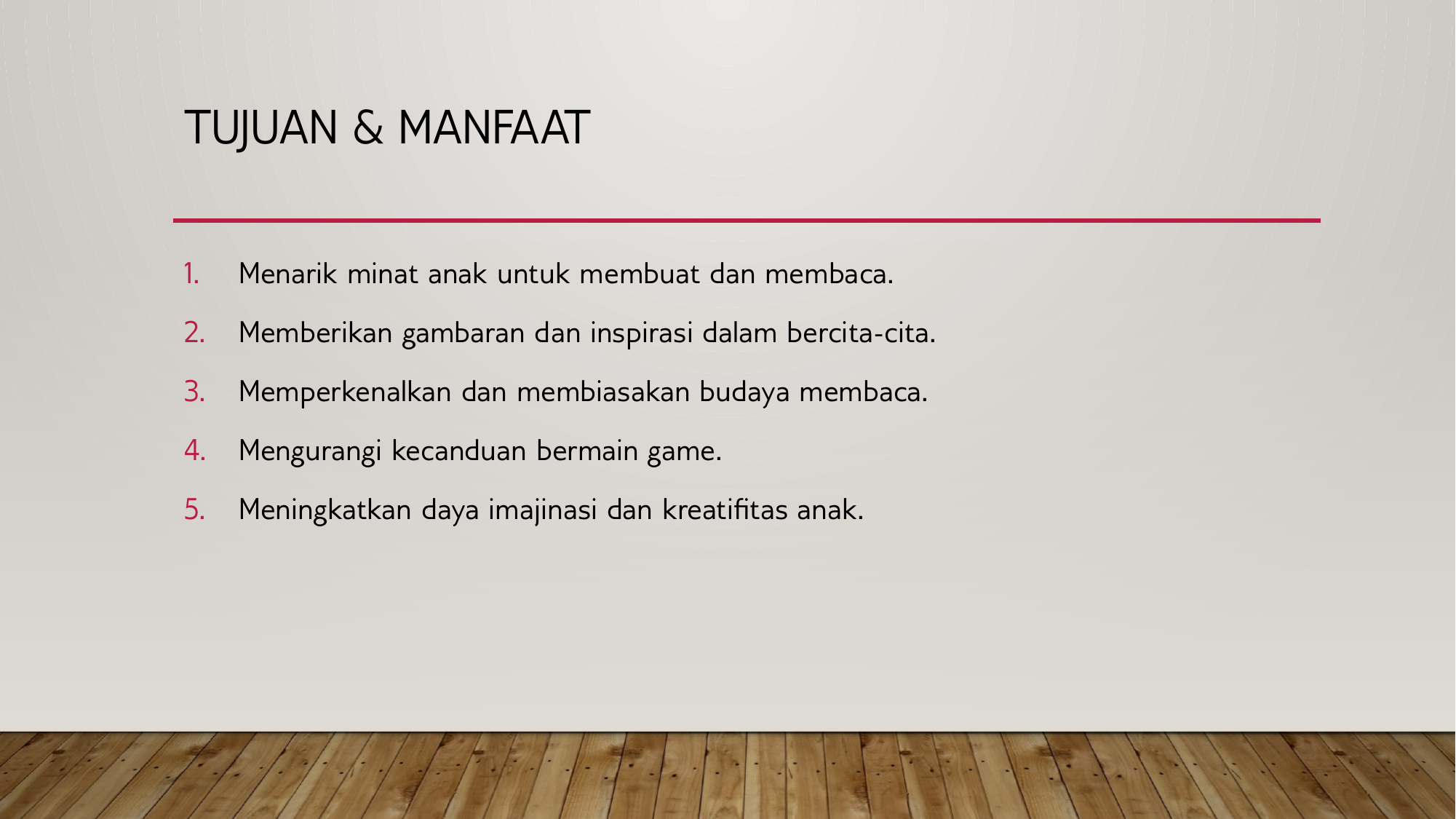

# Tujuan & Manfaat
Menarik minat anak untuk membuat dan membaca.
Memberikan gambaran dan inspirasi dalam bercita-cita.
Memperkenalkan dan membiasakan budaya membaca.
Mengurangi kecanduan bermain game.
Meningkatkan daya imajinasi dan kreatifitas anak.